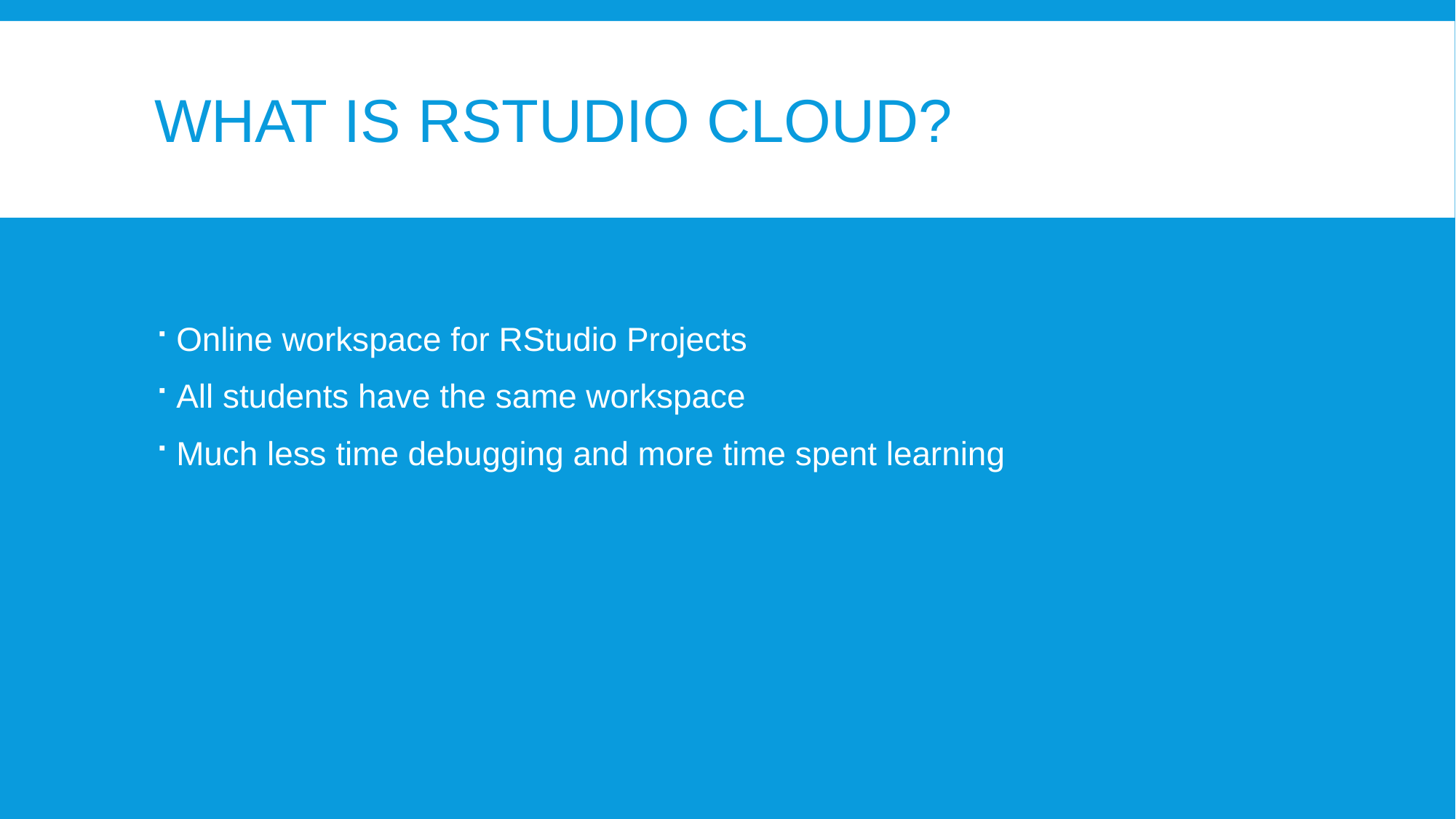

# What is rstudio cloud?
Online workspace for RStudio Projects
All students have the same workspace
Much less time debugging and more time spent learning